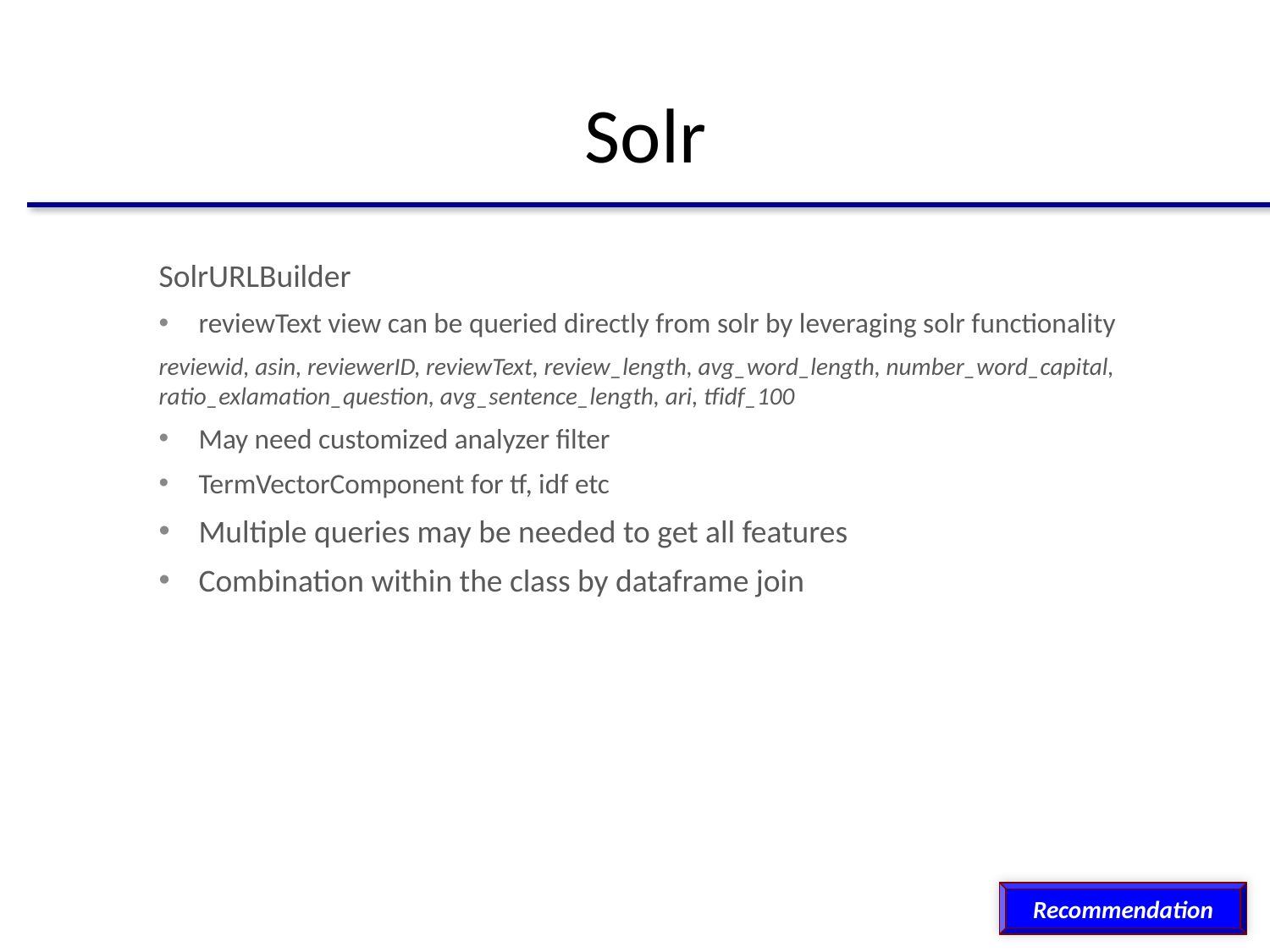

# Solr
SolrURLBuilder
reviewText view can be queried directly from solr by leveraging solr functionality
reviewid, asin, reviewerID, reviewText, review_length, avg_word_length, number_word_capital, ratio_exlamation_question, avg_sentence_length, ari, tfidf_100
May need customized analyzer filter
TermVectorComponent for tf, idf etc
Multiple queries may be needed to get all features
Combination within the class by dataframe join
Recommendation